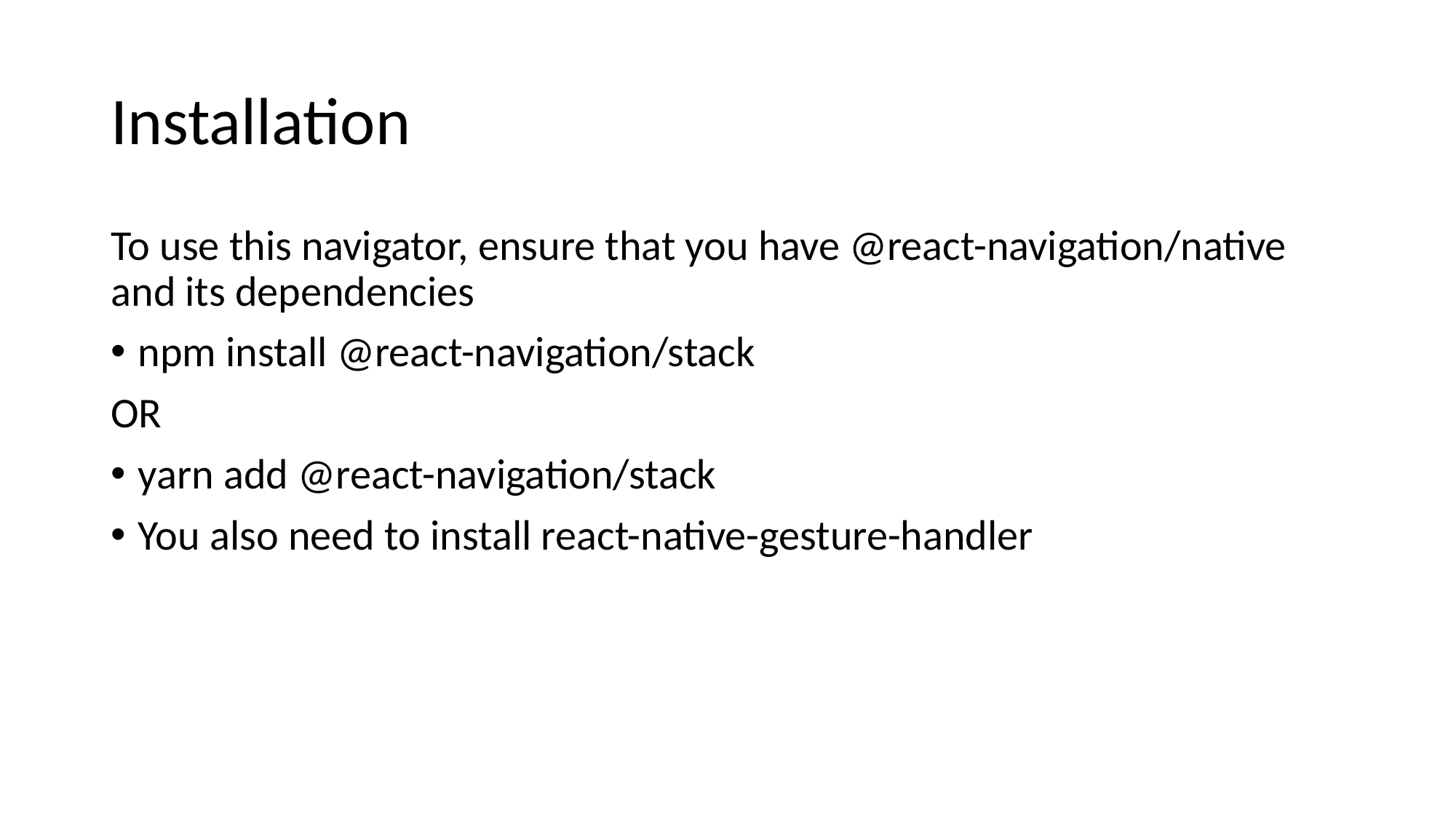

# Installation
To use this navigator, ensure that you have @react-navigation/native and its dependencies
npm install @react-navigation/stack
OR
yarn add @react-navigation/stack
You also need to install react-native-gesture-handler